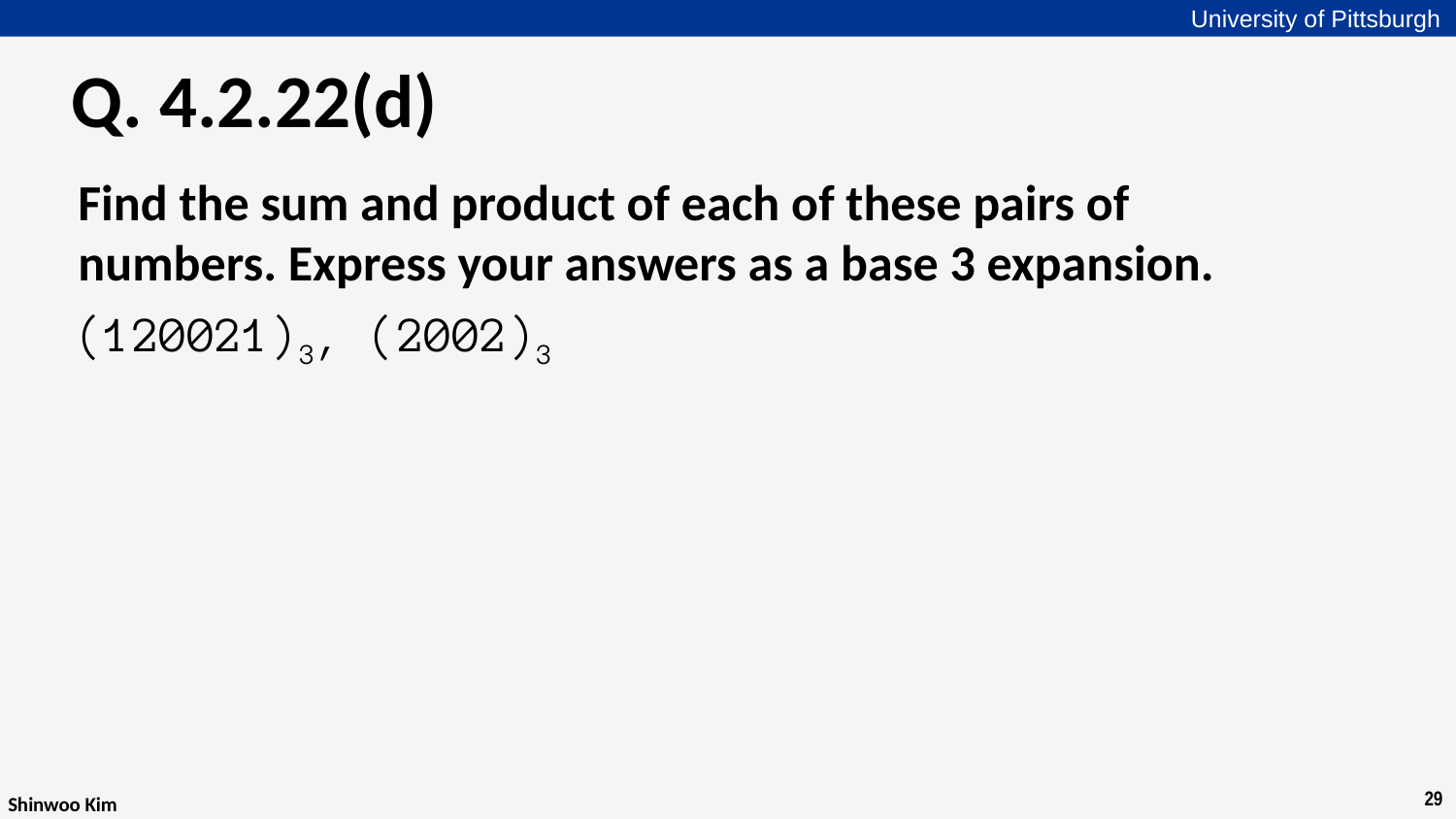

# Q. 4.2.22(d)
Find the sum and product of each of these pairs of numbers. Express your answers as a base 3 expansion.
(120021)3, (2002)3